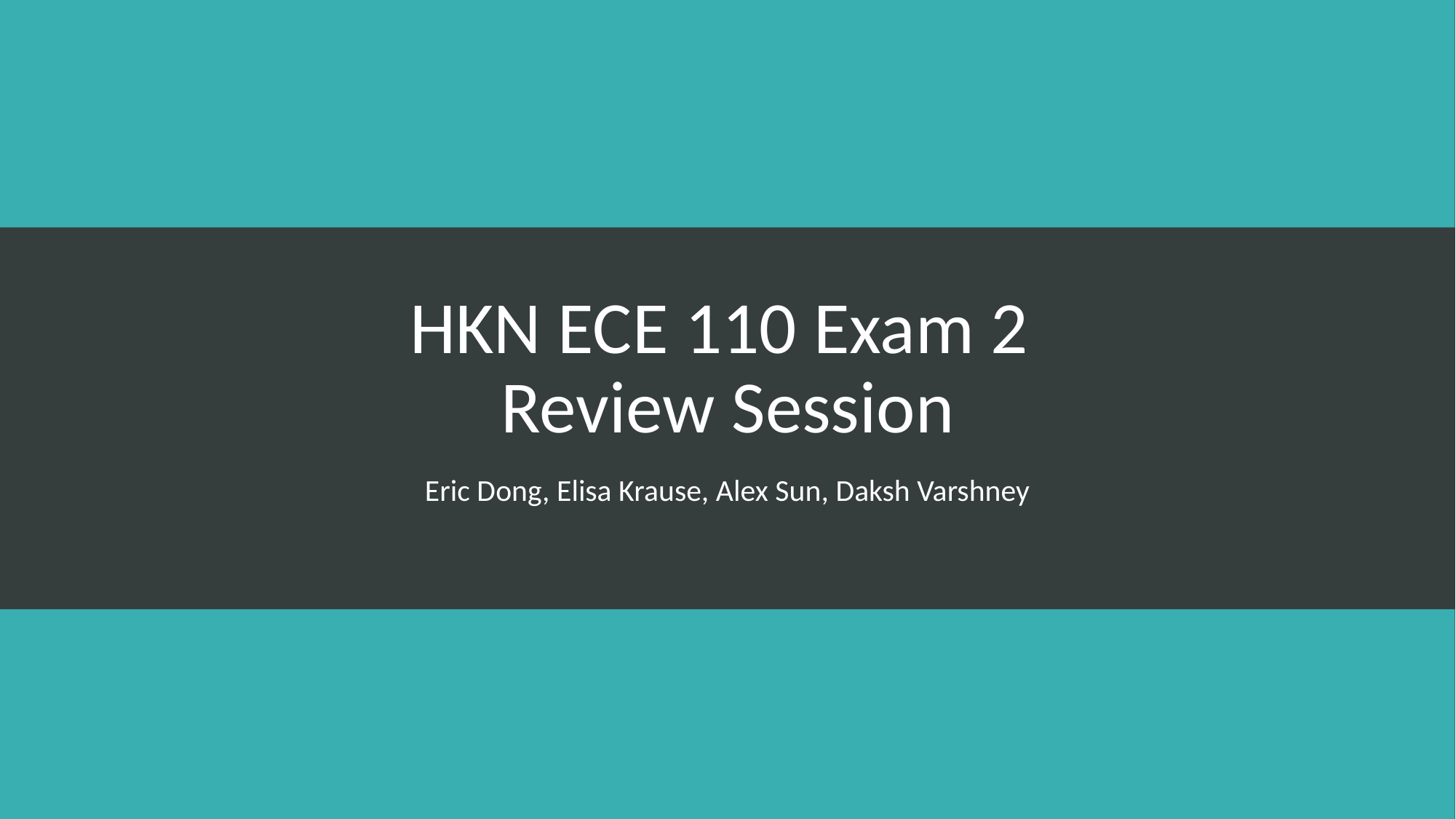

# HKN ECE 110 Exam 2 Review Session
Eric Dong, Elisa Krause, Alex Sun, Daksh Varshney